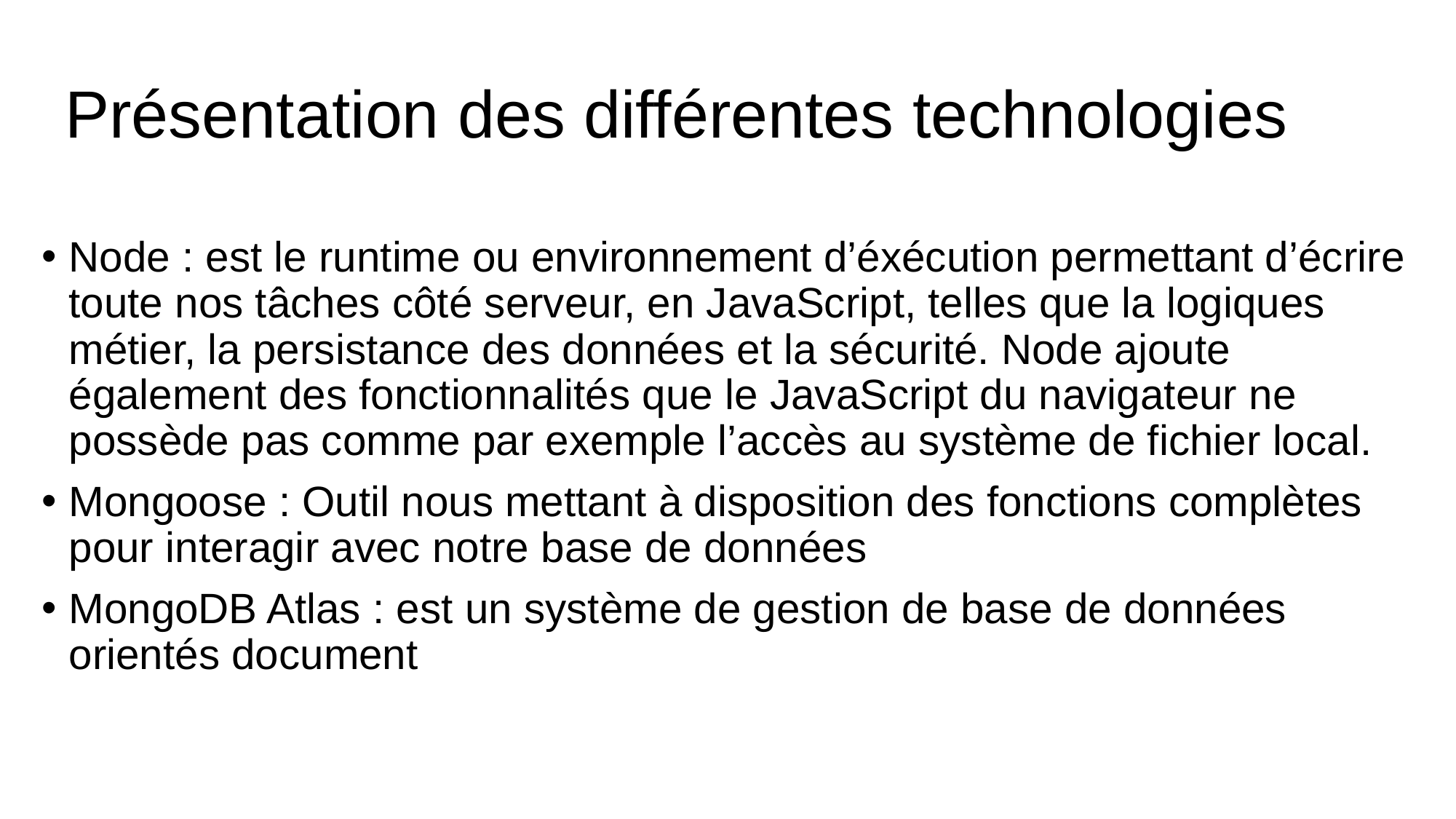

# Présentation des différentes technologies
Node : est le runtime ou environnement d’éxécution permettant d’écrire toute nos tâches côté serveur, en JavaScript, telles que la logiques métier, la persistance des données et la sécurité. Node ajoute également des fonctionnalités que le JavaScript du navigateur ne possède pas comme par exemple l’accès au système de fichier local.
Mongoose : Outil nous mettant à disposition des fonctions complètes pour interagir avec notre base de données
MongoDB Atlas : est un système de gestion de base de données orientés document